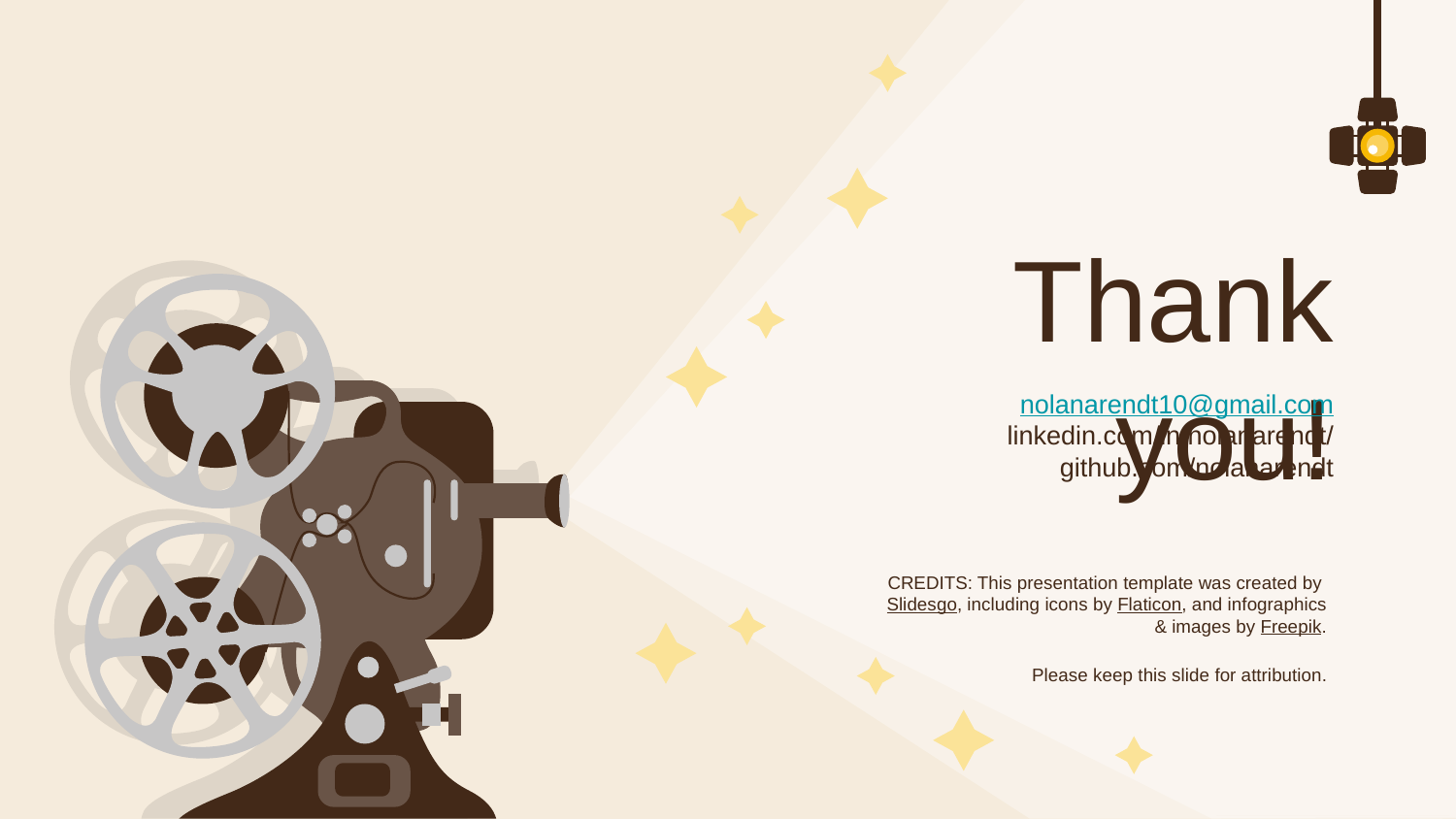

# Thank you!
nolanarendt10@gmail.com
linkedin.com/in/nolanarendt/
github.com/nolanarendt

Please keep this slide for attribution.